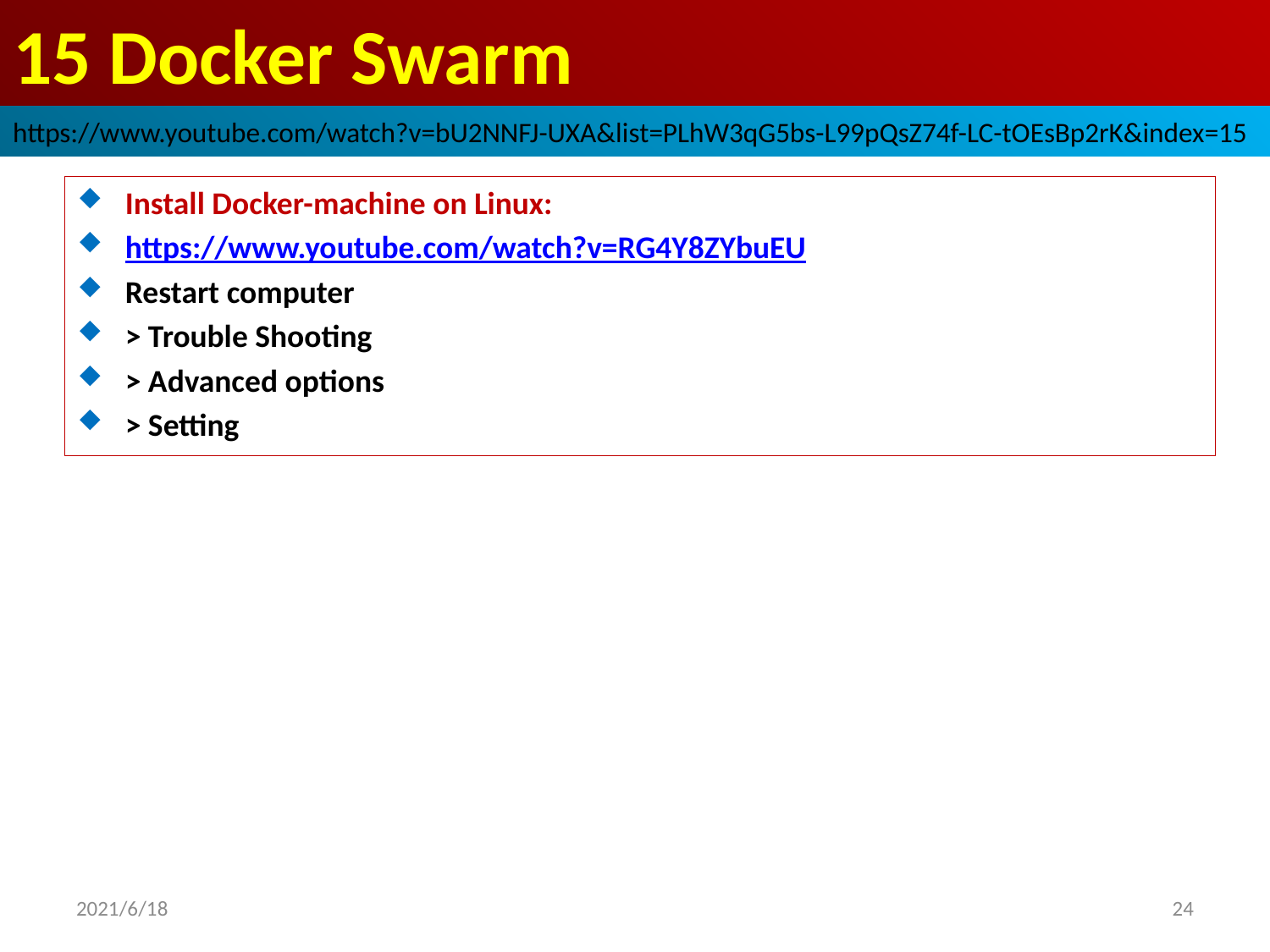

# 15 Docker Swarm
https://www.youtube.com/watch?v=bU2NNFJ-UXA&list=PLhW3qG5bs-L99pQsZ74f-LC-tOEsBp2rK&index=15
Install Docker-machine on Linux:
https://www.youtube.com/watch?v=RG4Y8ZYbuEU
Restart computer
> Trouble Shooting
> Advanced options
> Setting
2021/6/18
24